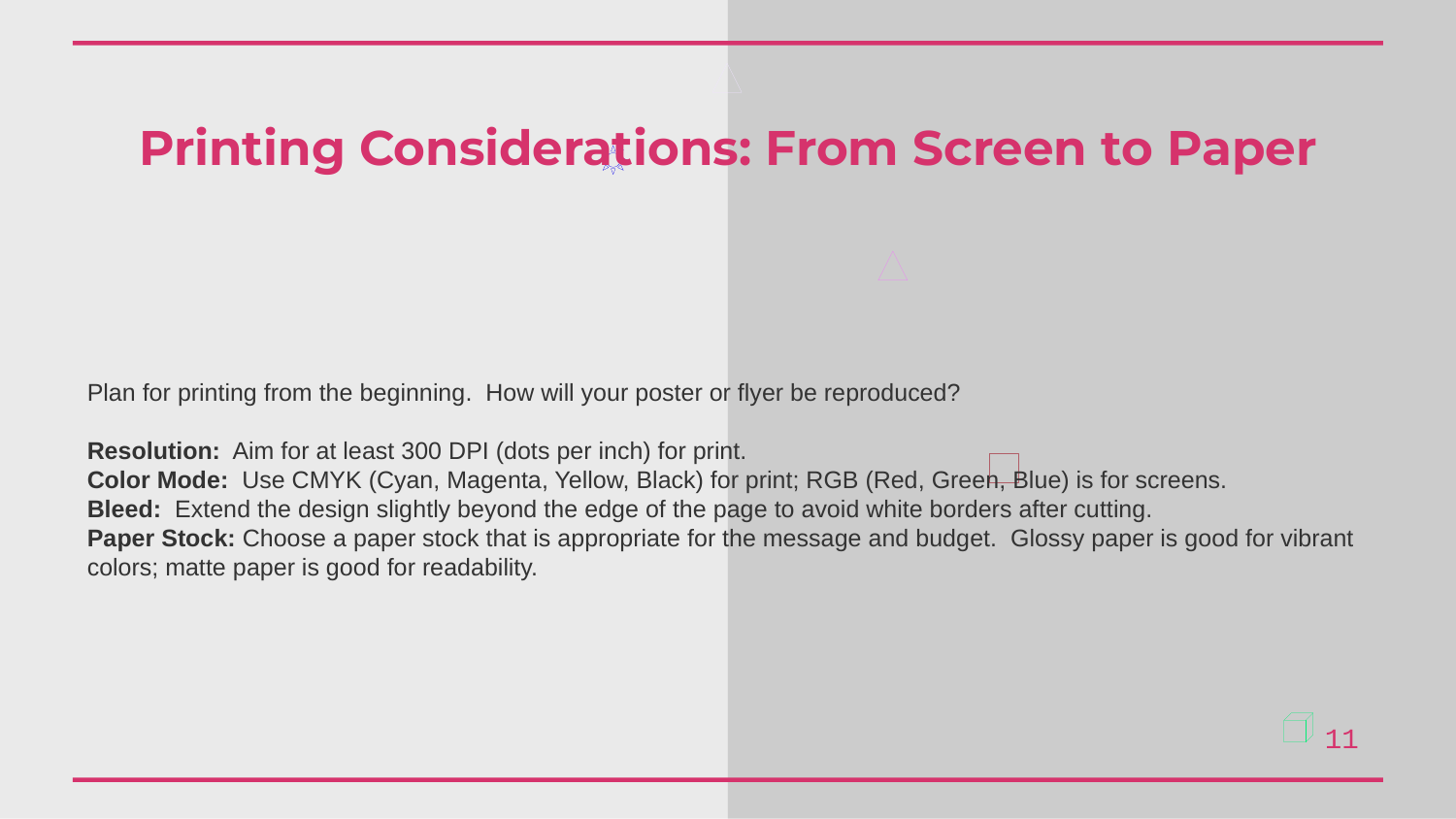

Printing Considerations: From Screen to Paper

Plan for printing from the beginning.  How will your poster or flyer be reproduced?

Resolution:  Aim for at least 300 DPI (dots per inch) for print.
Color Mode:  Use CMYK (Cyan, Magenta, Yellow, Black) for print; RGB (Red, Green, Blue) is for screens.
Bleed:  Extend the design slightly beyond the edge of the page to avoid white borders after cutting.
Paper Stock: Choose a paper stock that is appropriate for the message and budget.  Glossy paper is good for vibrant colors; matte paper is good for readability.

11